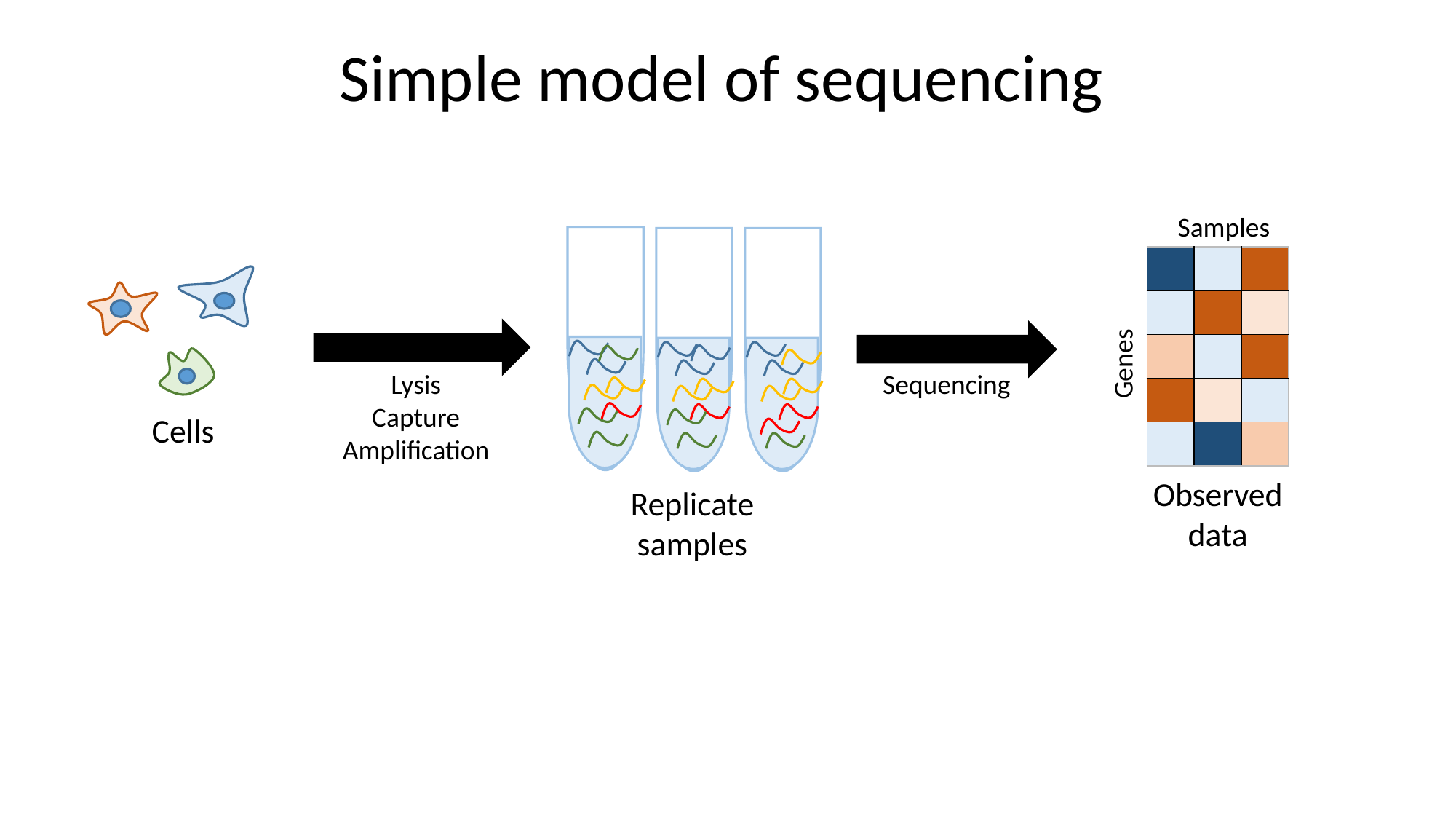

# Simple model of sequencing
Samples
|  |  |  |
| --- | --- | --- |
|  |  |  |
|  |  |  |
|  |  |  |
|  |  |  |

Genes

Lysis
Capture
Amplification
Sequencing

Cells

Observed
data
Replicate
samples